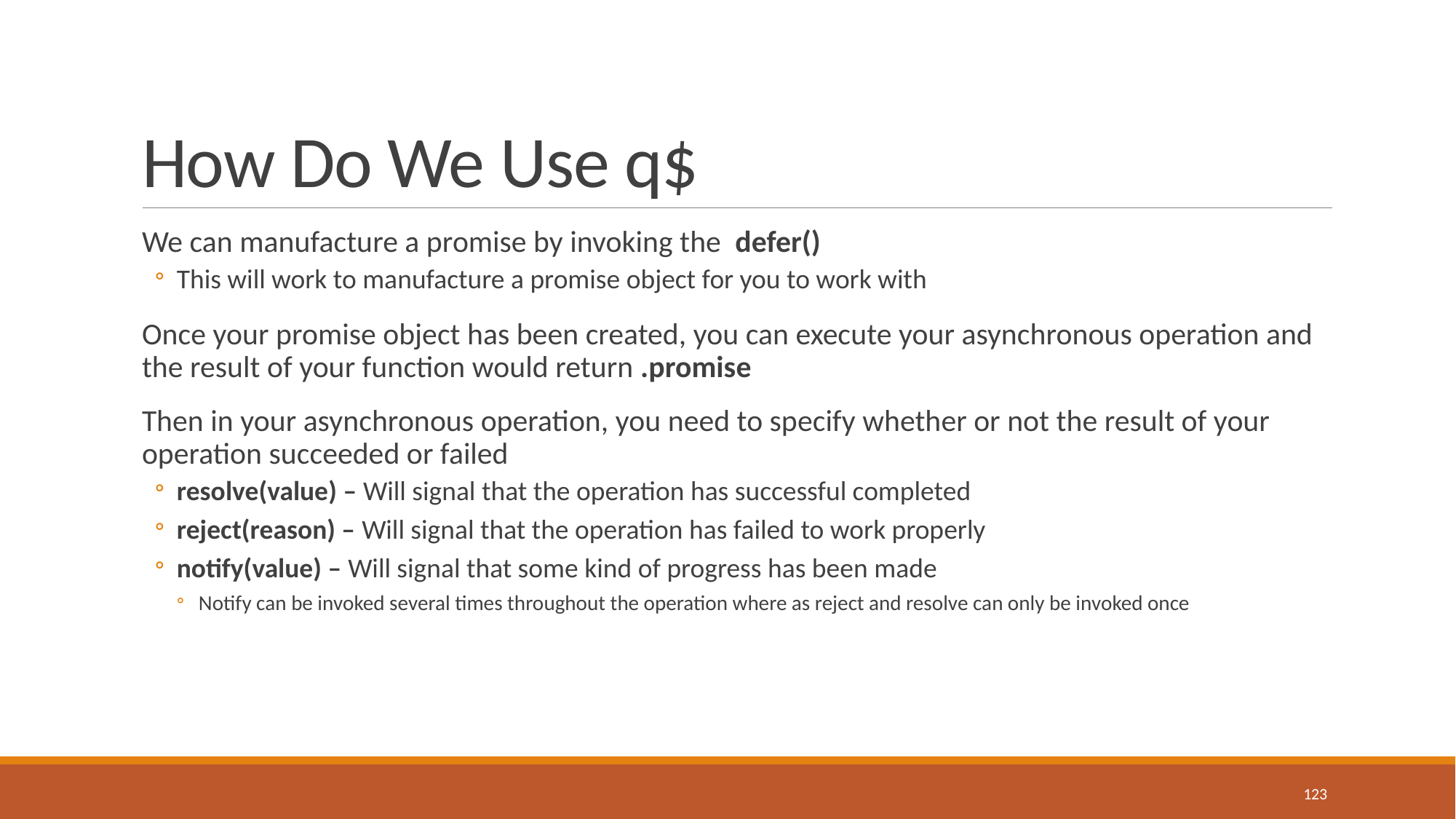

# How Do We Use q$
We can manufacture a promise by invoking the  defer()
This will work to manufacture a promise object for you to work with
Once your promise object has been created, you can execute your asynchronous operation and the result of your function would return .promise
Then in your asynchronous operation, you need to specify whether or not the result of your operation succeeded or failed
resolve(value) – Will signal that the operation has successful completed
reject(reason) – Will signal that the operation has failed to work properly
notify(value) – Will signal that some kind of progress has been made
Notify can be invoked several times throughout the operation where as reject and resolve can only be invoked once
123